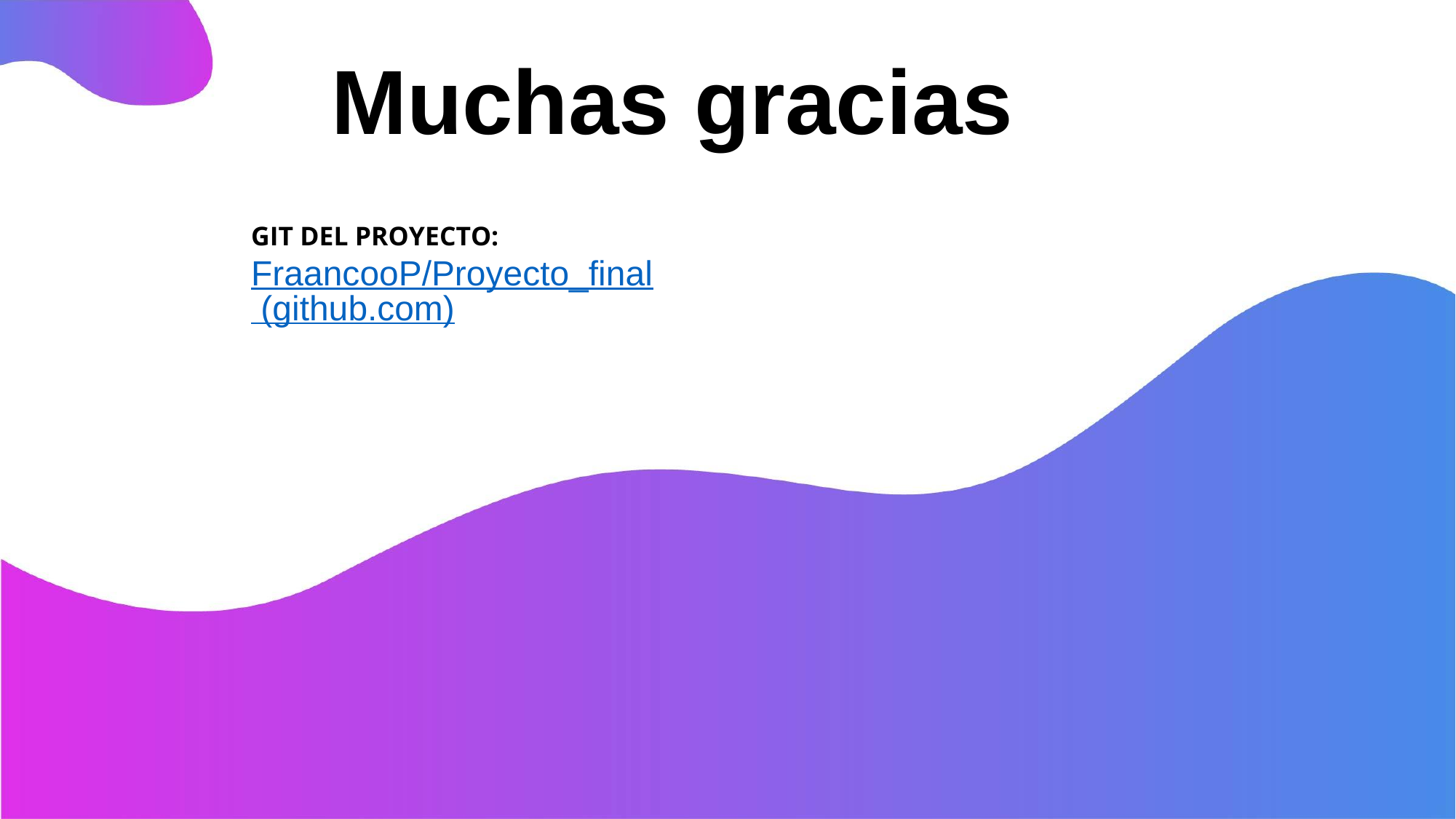

Muchas gracias
GIT DEL PROYECTO: FraancooP/Proyecto_final (github.com)